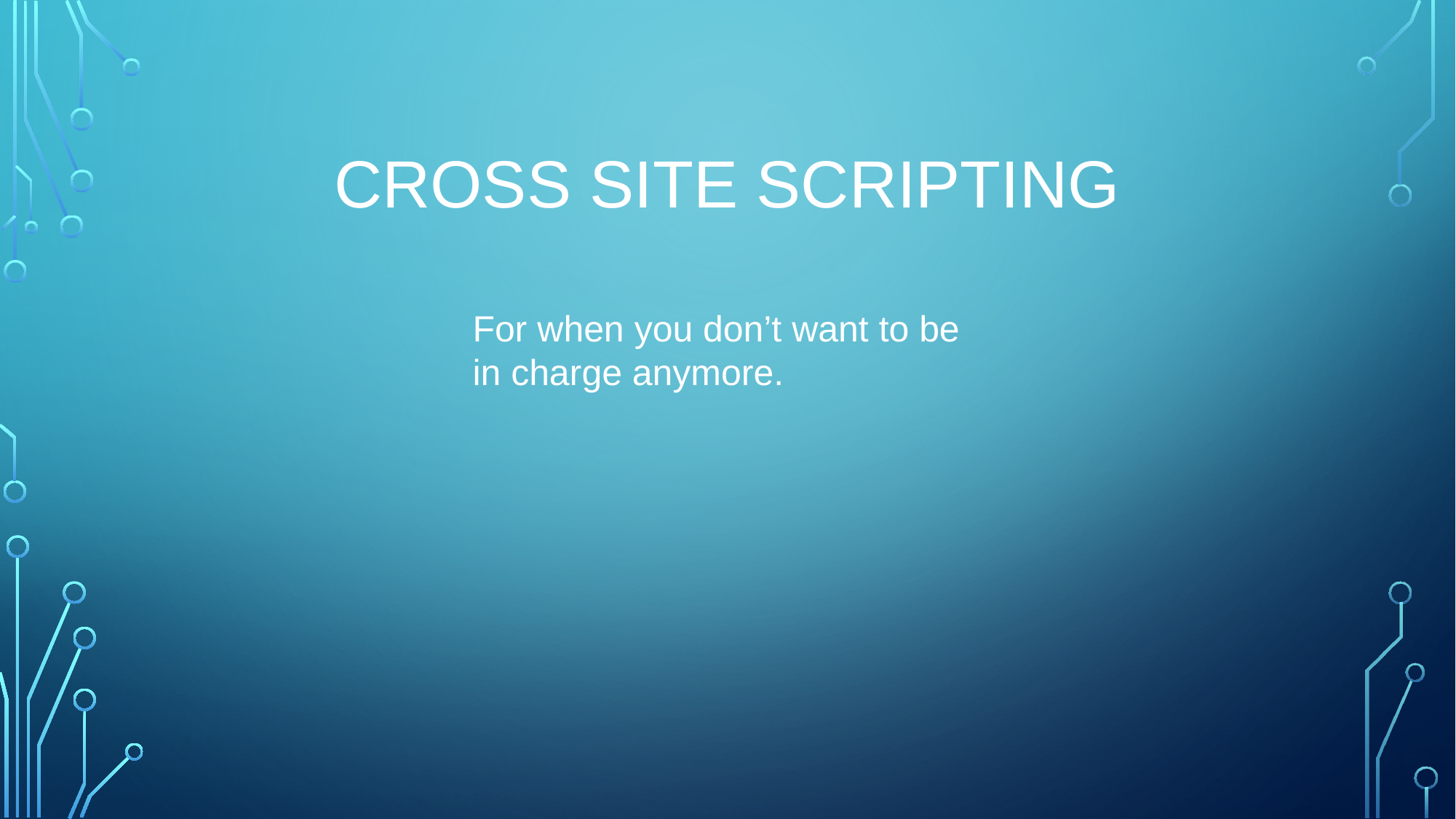

# CROSS SITE SCRIPTING
For when you don’t want to be in charge anymore.